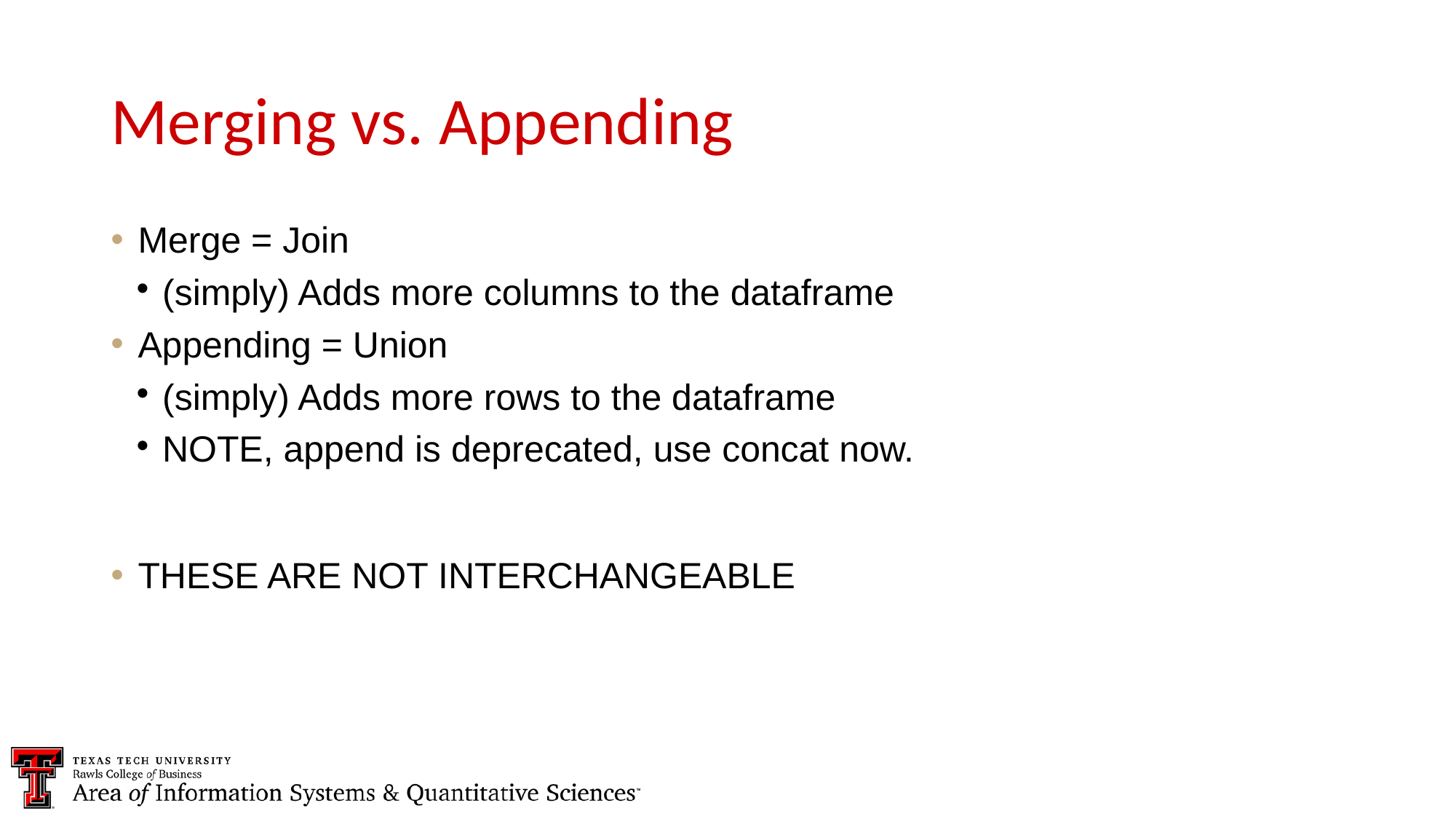

Merging vs. Appending
Merge = Join
(simply) Adds more columns to the dataframe
Appending = Union
(simply) Adds more rows to the dataframe
NOTE, append is deprecated, use concat now.
THESE ARE NOT INTERCHANGEABLE